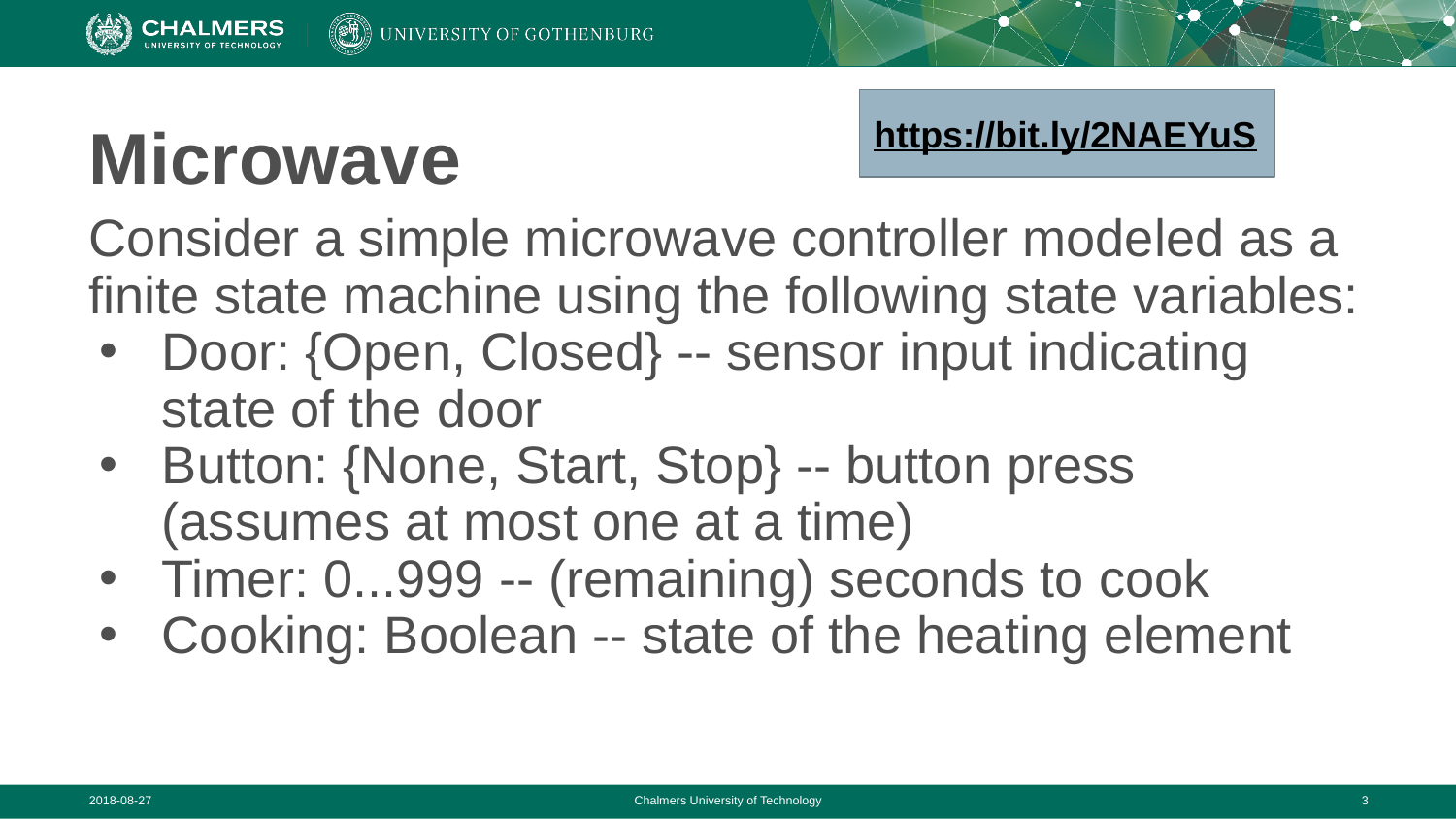

https://bit.ly/2NAEYuS
# Microwave
Consider a simple microwave controller modeled as a finite state machine using the following state variables:
Door: {Open, Closed} -- sensor input indicating state of the door
Button: {None, Start, Stop} -- button press (assumes at most one at a time)
Timer: 0...999 -- (remaining) seconds to cook
Cooking: Boolean -- state of the heating element

2018-08-27
Chalmers University of Technology
3